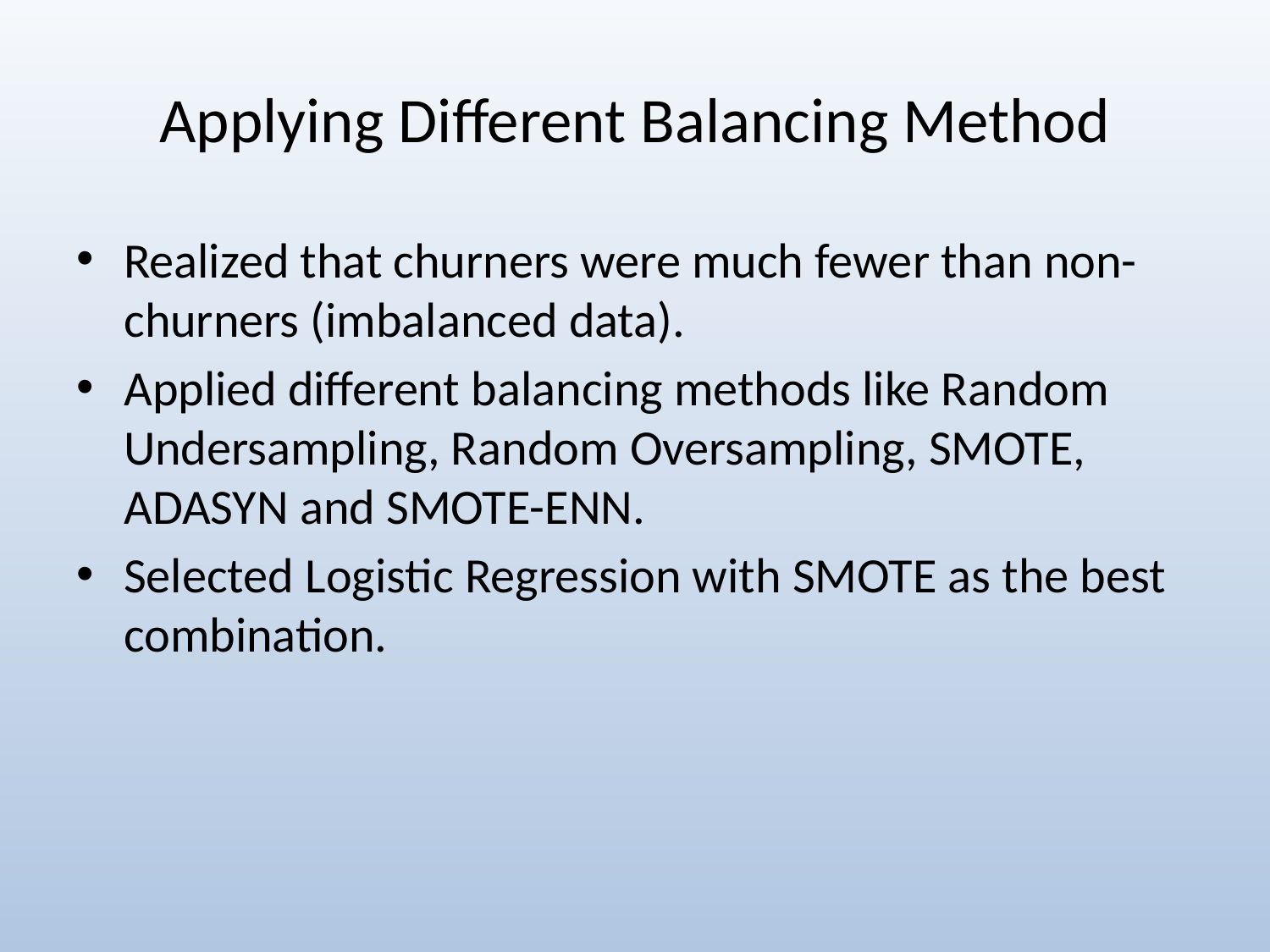

# Applying Different Balancing Method
Realized that churners were much fewer than non-churners (imbalanced data).
Applied different balancing methods like Random Undersampling, Random Oversampling, SMOTE, ADASYN and SMOTE-ENN.
Selected Logistic Regression with SMOTE as the best combination.